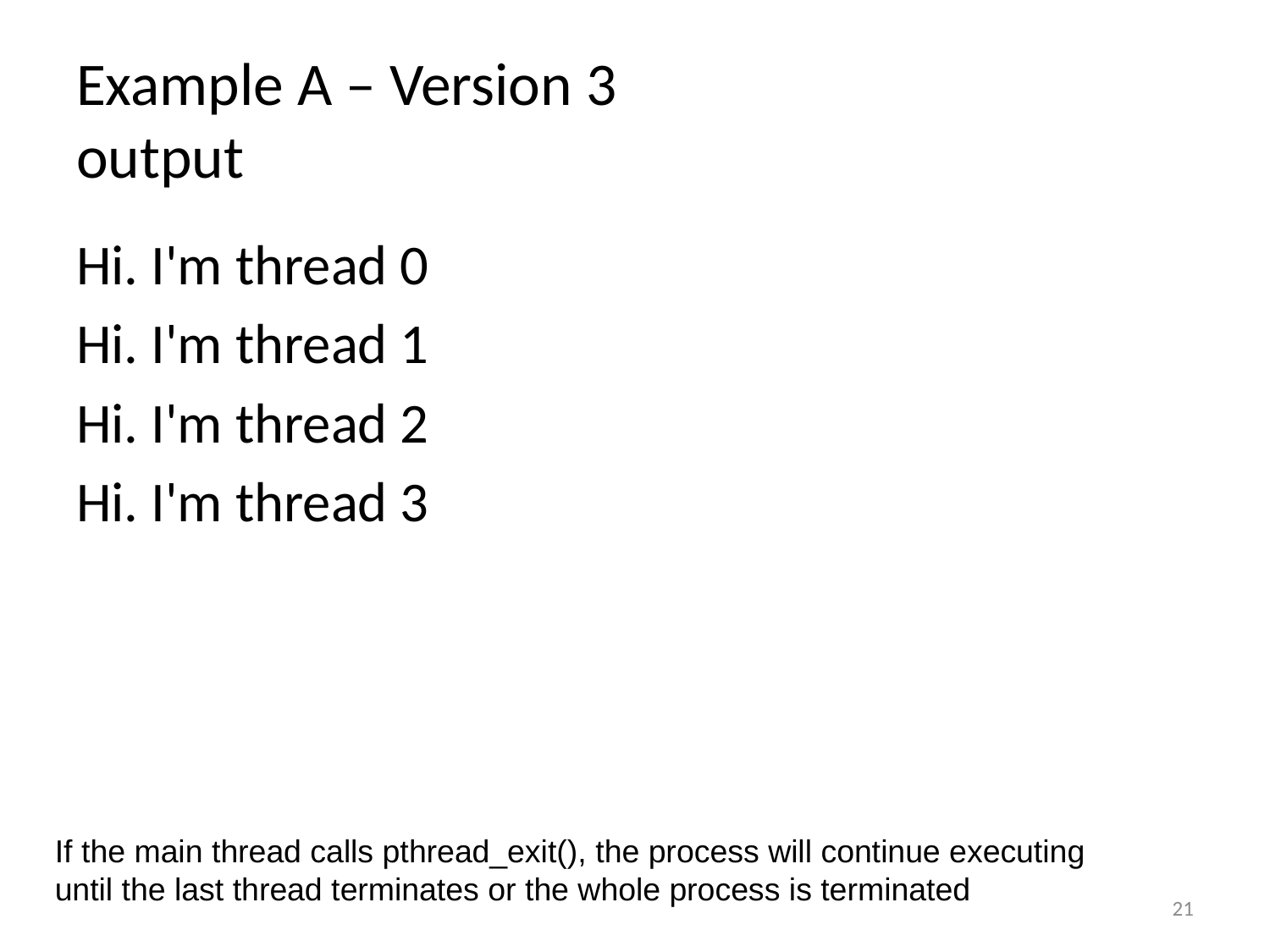

# Example A – Version 3 output
Hi. I'm thread 0
Hi. I'm thread 1
Hi. I'm thread 2
Hi. I'm thread 3
If the main thread calls pthread_exit(), the process will continue executing until the last thread terminates or the whole process is terminated
21